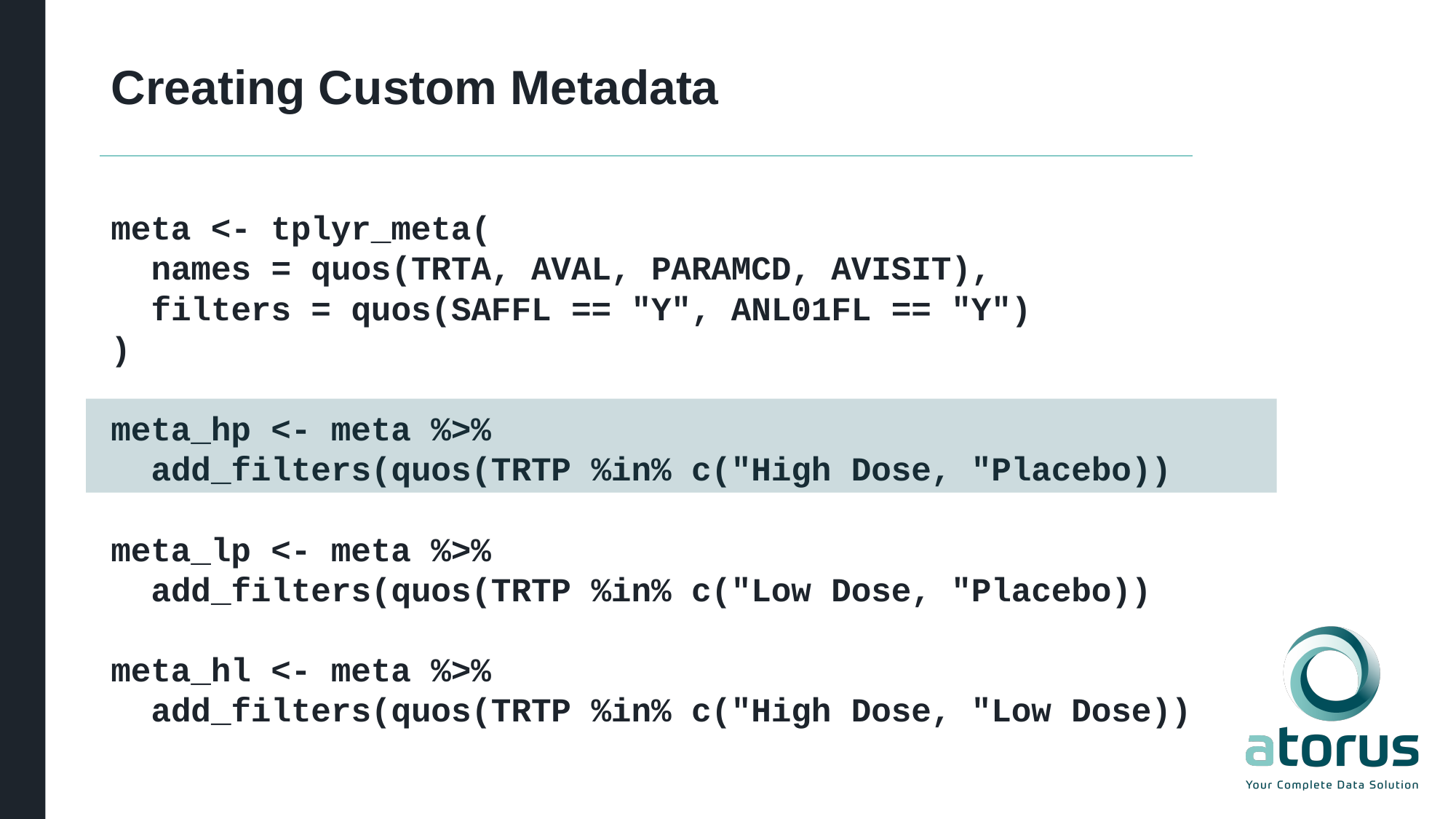

# Creating Custom Metadata
meta <- tplyr_meta(
  names = quos(TRTA, AVAL, PARAMCD, AVISIT),
  filters = quos(SAFFL == "Y", ANL01FL == "Y")
)

meta_hp <- meta %>%
  add_filters(quos(TRTP %in% c("High Dose, "Placebo))

meta_lp <- meta %>%
  add_filters(quos(TRTP %in% c("Low Dose, "Placebo))

meta_hl <- meta %>%
  add_filters(quos(TRTP %in% c("High Dose, "Low Dose))